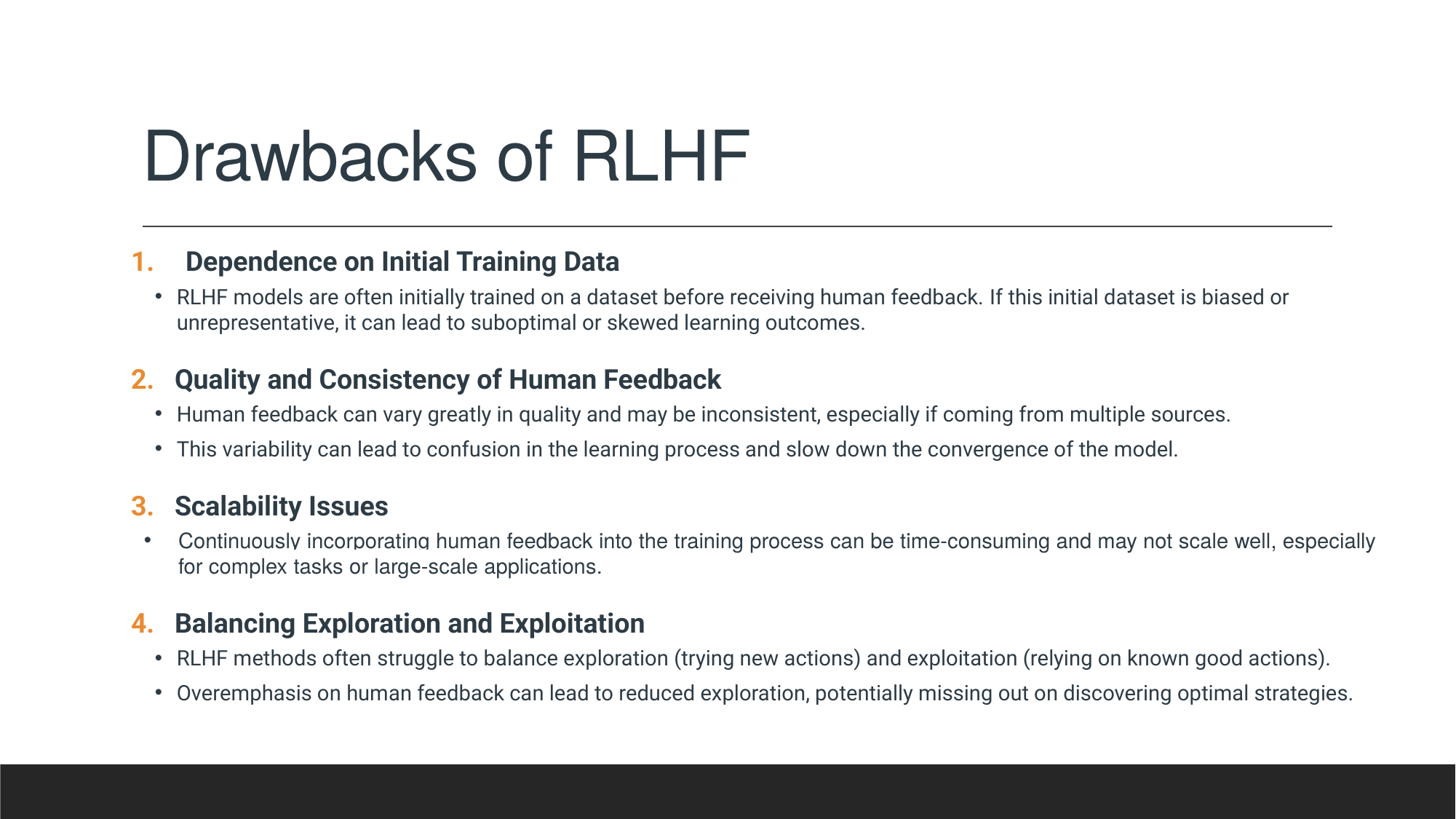

# Drawbacks of RLHF
Dependence on Initial Training Data
RLHF models are often initially trained on a dataset before receiving human feedback. If this initial dataset is biased or unrepresentative, it can lead to suboptimal or skewed learning outcomes.
Quality and Consistency of Human Feedback
Human feedback can vary greatly in quality and may be inconsistent, especially if coming from multiple sources.
This variability can lead to confusion in the learning process and slow down the convergence of the model.
Scalability Issues
Continuously incorporating human feedback into the training process can be time-consuming and may not scale well, especially for complex tasks or large-scale applications.
Balancing Exploration and Exploitation
RLHF methods often struggle to balance exploration (trying new actions) and exploitation (relying on known good actions).
Overemphasis on human feedback can lead to reduced exploration, potentially missing out on discovering optimal strategies.